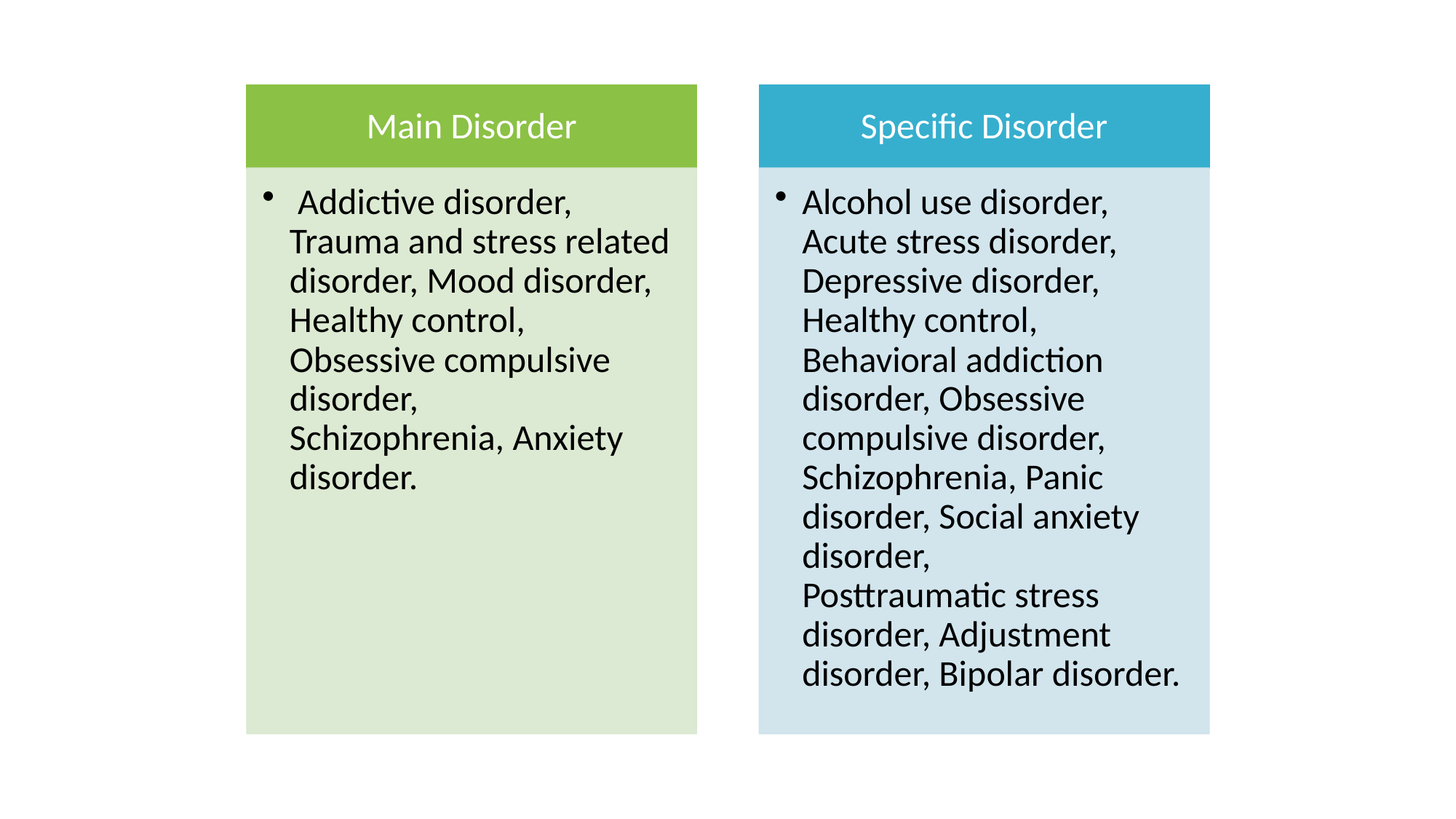

Main Disorder
 Addictive disorder, Trauma and stress related disorder, Mood disorder, Healthy control, Obsessive compulsive disorder, Schizophrenia, Anxiety disorder.
Specific Disorder
Alcohol use disorder, Acute stress disorder, Depressive disorder, Healthy control, Behavioral addiction disorder, Obsessive compulsive disorder, Schizophrenia, Panic disorder, Social anxiety disorder, Posttraumatic stress disorder, Adjustment disorder, Bipolar disorder.